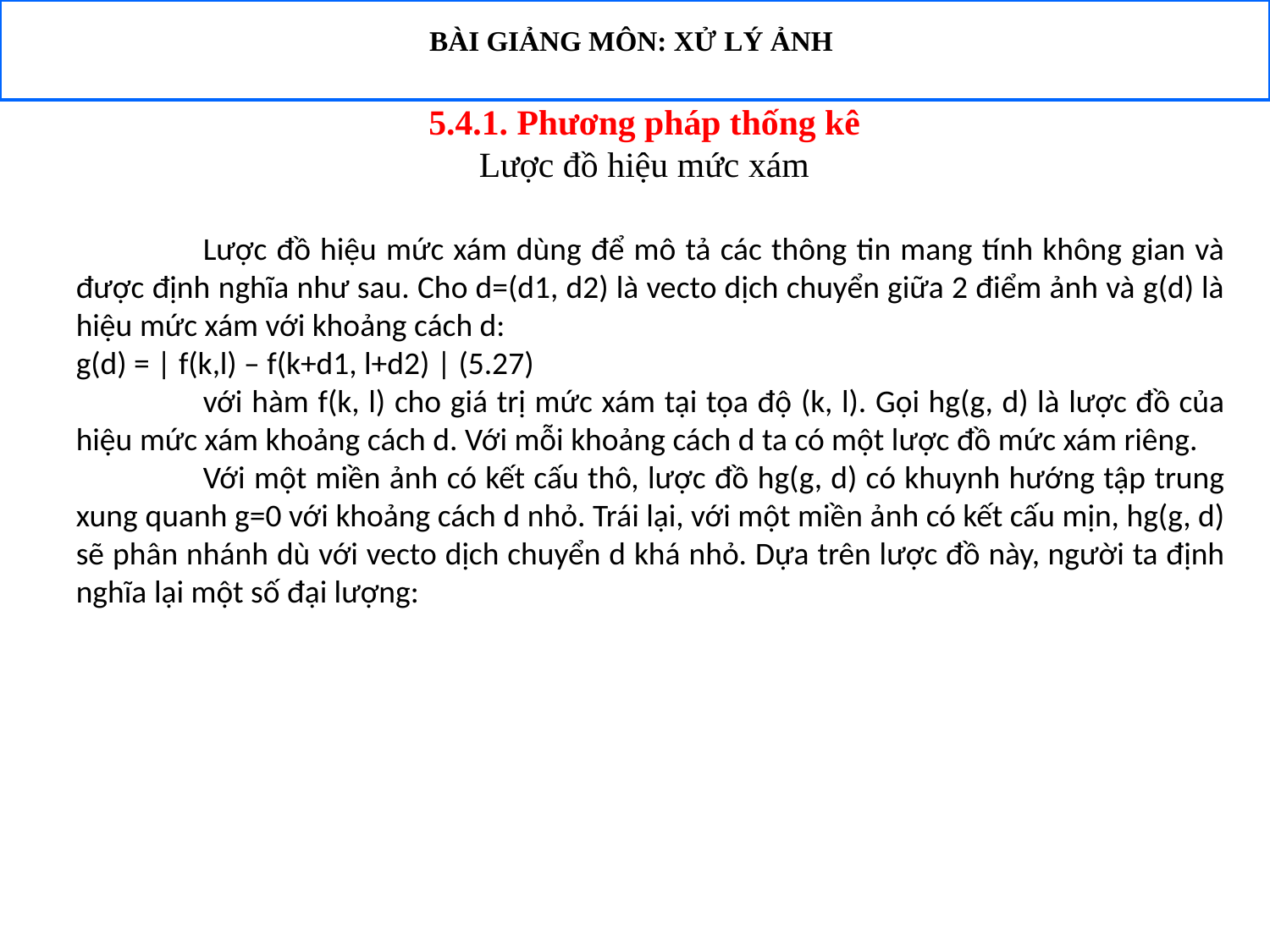

BÀI GIẢNG MÔN: XỬ LÝ ẢNH

5.4.1. Phương pháp thống kê
Lược đồ hiệu mức xám
	Lược đồ hiệu mức xám dùng để mô tả các thông tin mang tính không gian và được định nghĩa như sau. Cho d=(d1, d2) là vecto dịch chuyển giữa 2 điểm ảnh và g(d) là hiệu mức xám với khoảng cách d:
g(d) = | f(k,l) – f(k+d1, l+d2) | (5.27)
	với hàm f(k, l) cho giá trị mức xám tại tọa độ (k, l). Gọi hg(g, d) là lược đồ của hiệu mức xám khoảng cách d. Với mỗi khoảng cách d ta có một lược đồ mức xám riêng.
	Với một miền ảnh có kết cấu thô, lược đồ hg(g, d) có khuynh hướng tập trung xung quanh g=0 với khoảng cách d nhỏ. Trái lại, với một miền ảnh có kết cấu mịn, hg(g, d) sẽ phân nhánh dù với vecto dịch chuyển d khá nhỏ. Dựa trên lược đồ này, người ta định nghĩa lại một số đại lượng: